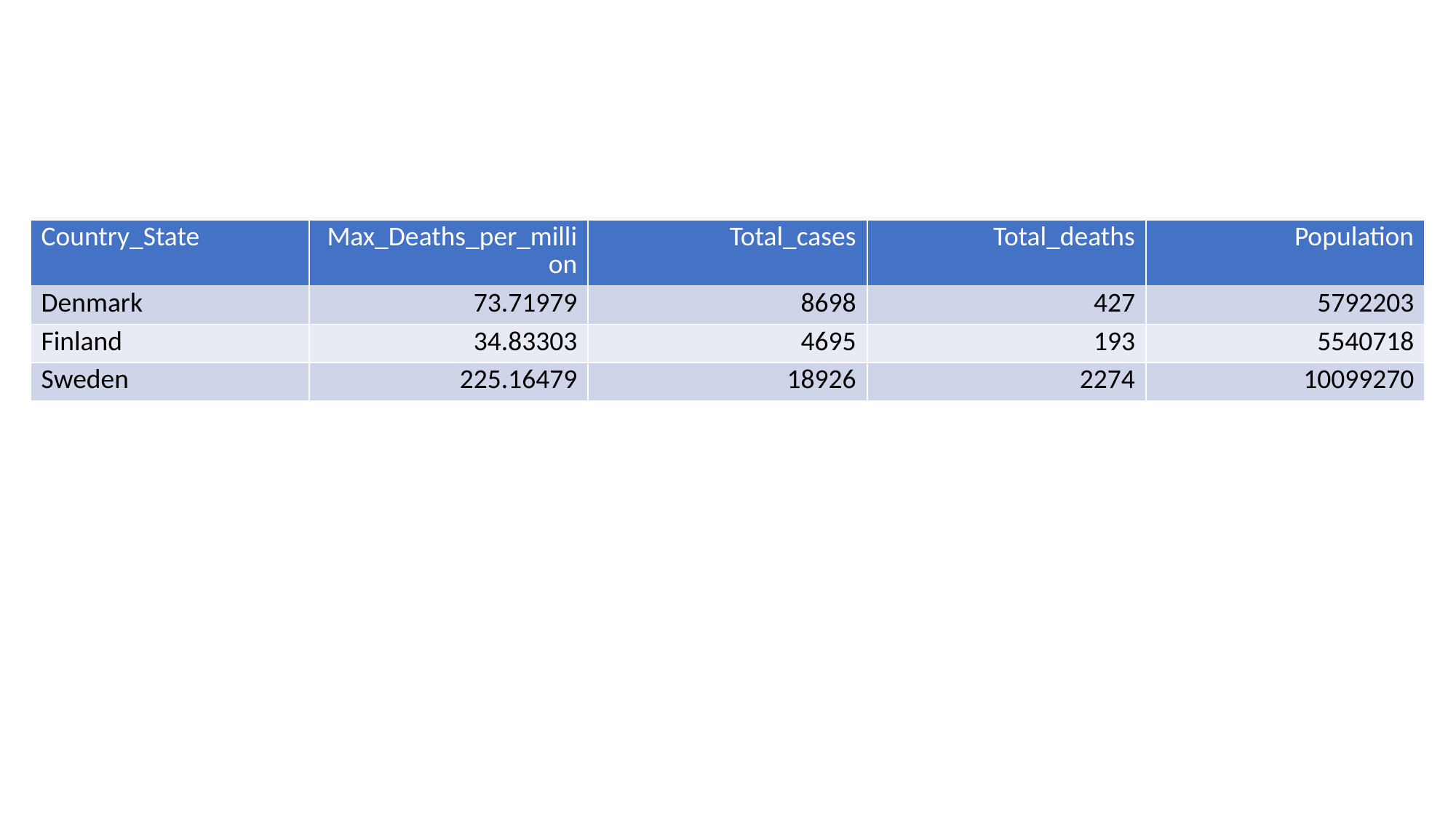

| Country\_State | Max\_Deaths\_per\_million | Total\_cases | Total\_deaths | Population |
| --- | --- | --- | --- | --- |
| Denmark | 73.71979 | 8698 | 427 | 5792203 |
| Finland | 34.83303 | 4695 | 193 | 5540718 |
| Sweden | 225.16479 | 18926 | 2274 | 10099270 |